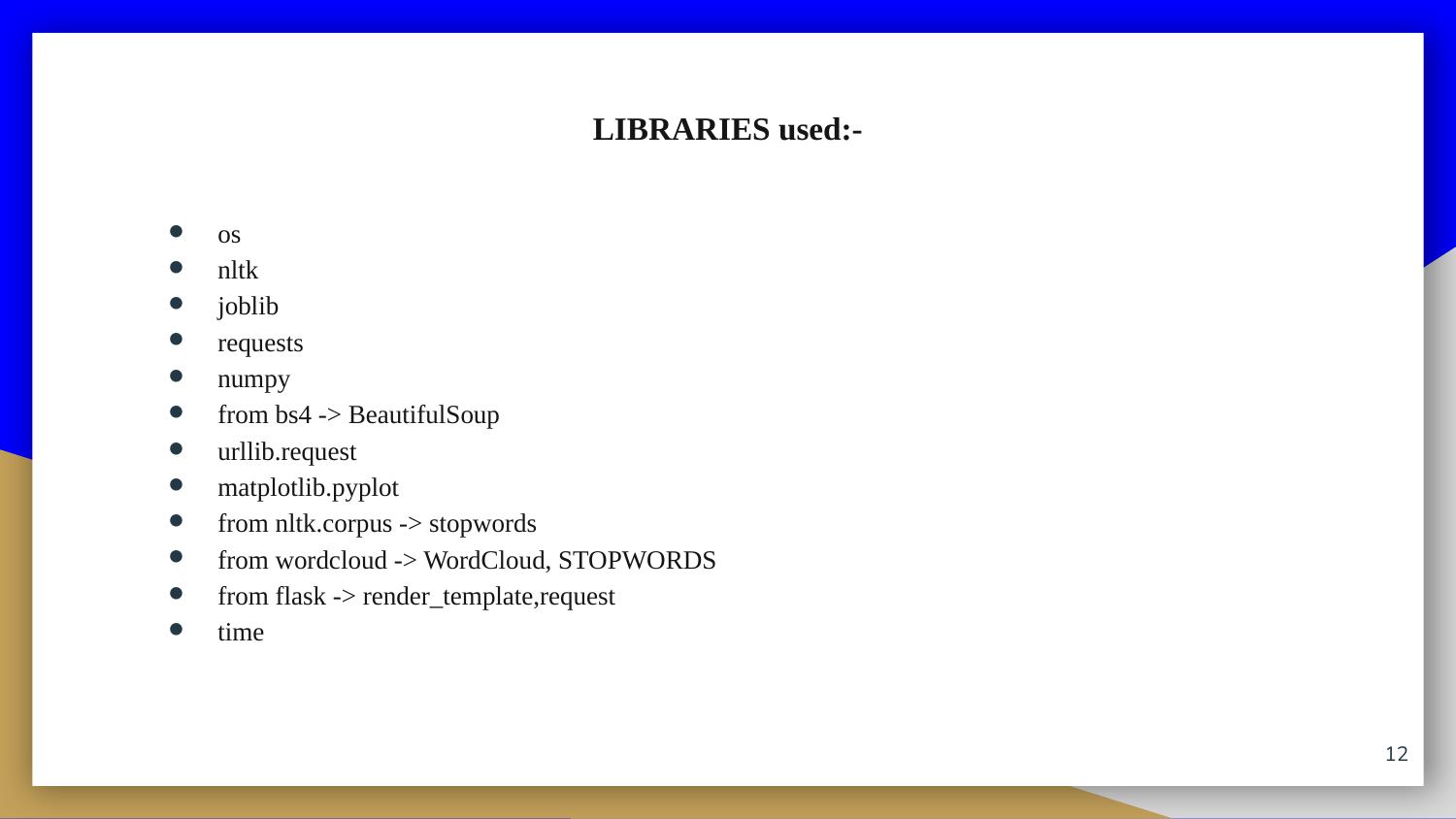

# LIBRARIES used:-

os
nltk
joblib
requests
numpy
from bs4 -> BeautifulSoup
urllib.request
matplotlib.pyplot
from nltk.corpus -> stopwords
from wordcloud -> WordCloud, STOPWORDS
from flask -> render_template,request
time

12